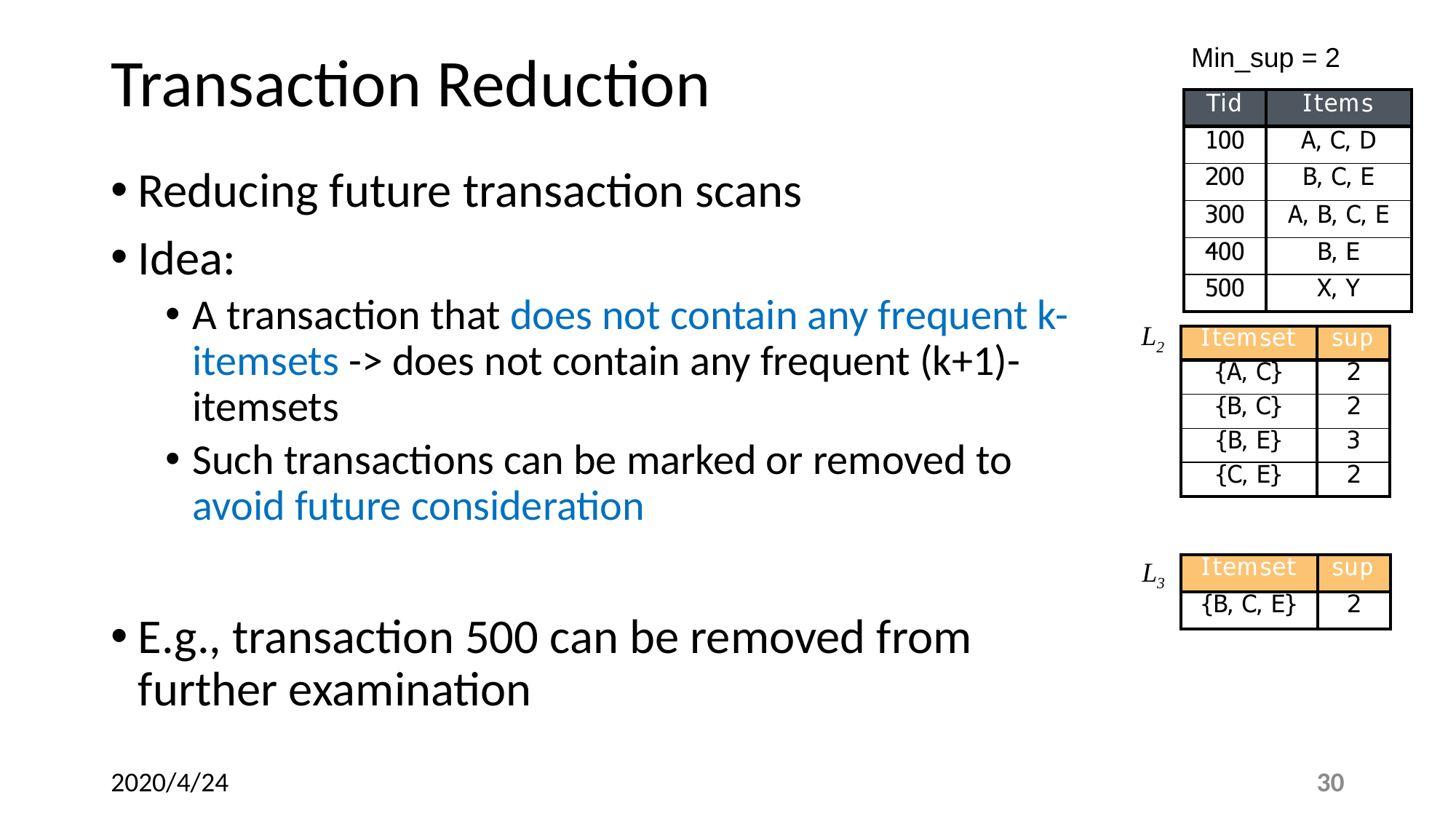

Min_sup = 2
# Transaction Reduction
| Tid | Items |
| --- | --- |
| 100 | A, C, D |
| 200 | B, C, E |
| 300 | A, B, C, E |
| 400 | B, E |
| 500 | X, Y |
Reducing future transaction scans
Idea:
A transaction that does not contain any frequent k-itemsets -> does not contain any frequent (k+1)-itemsets
Such transactions can be marked or removed to avoid future consideration

E.g., transaction 500 can be removed from further examination
L2
| Itemset | sup |
| --- | --- |
| {A, C} | 2 |
| {B, C} | 2 |
| {B, E} | 3 |
| {C, E} | 2 |
L3
| Itemset | sup |
| --- | --- |
| {B, C, E} | 2 |
30
2020/4/24